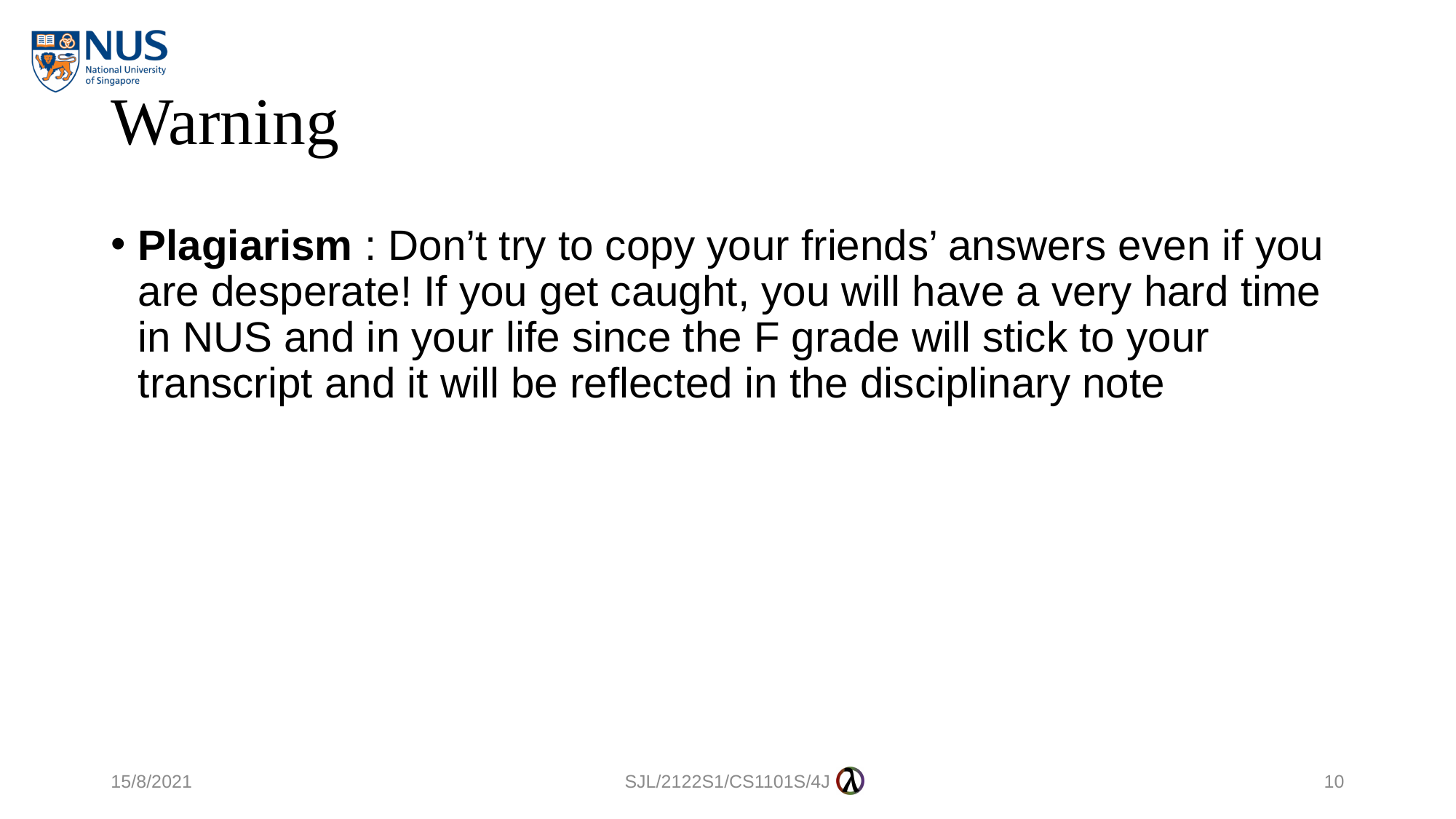

# Warning
Plagiarism : Don’t try to copy your friends’ answers even if you are desperate! If you get caught, you will have a very hard time in NUS and in your life since the F grade will stick to your transcript and it will be reflected in the disciplinary note
15/8/2021
SJL/2122S1/CS1101S/4J
10